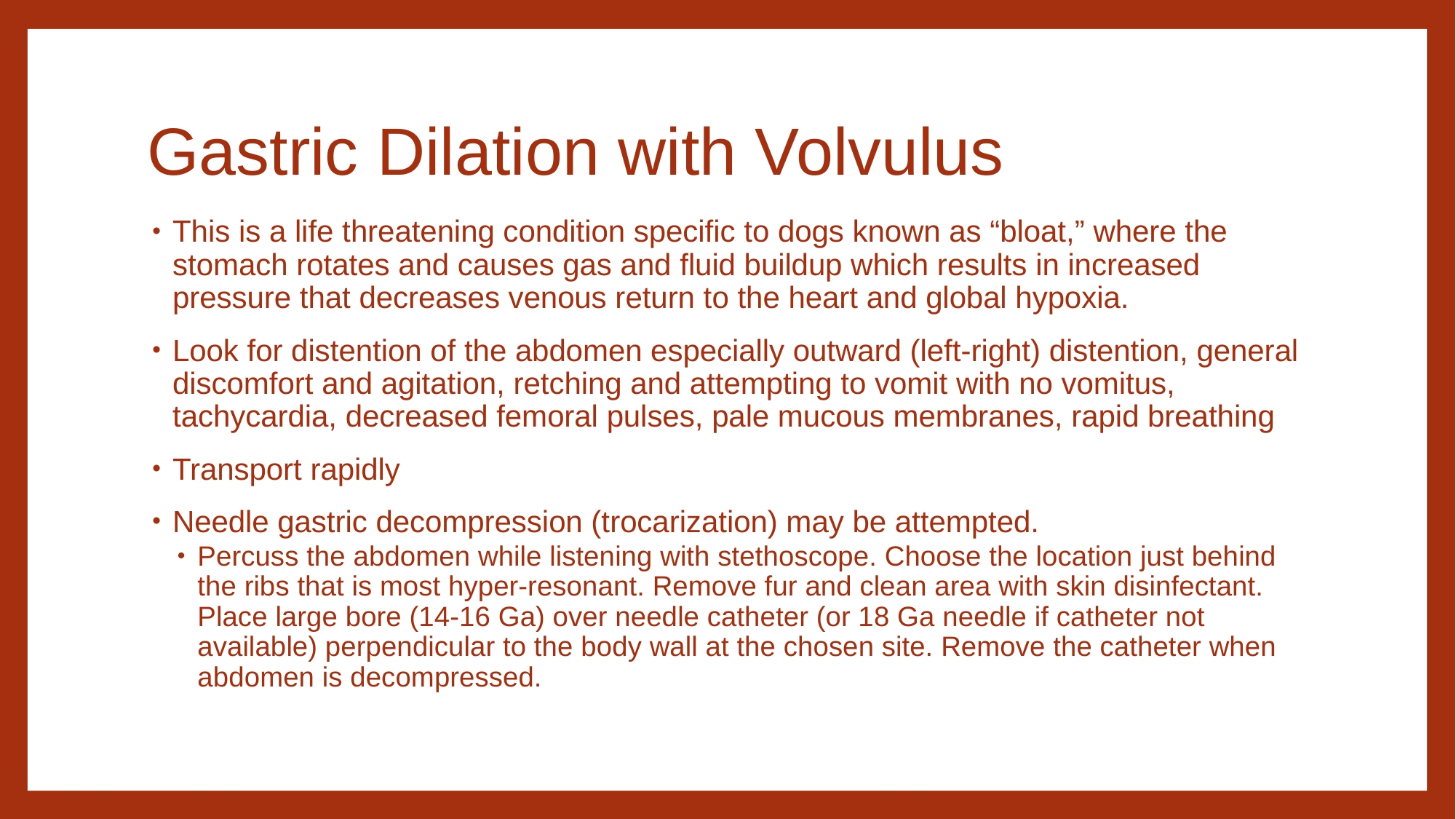

# Gastric Dilation with Volvulus
This is a life threatening condition specific to dogs known as “bloat,” where the stomach rotates and causes gas and fluid buildup which results in increased pressure that decreases venous return to the heart and global hypoxia.
Look for distention of the abdomen especially outward (left-right) distention, general discomfort and agitation, retching and attempting to vomit with no vomitus, tachycardia, decreased femoral pulses, pale mucous membranes, rapid breathing
Transport rapidly
Needle gastric decompression (trocarization) may be attempted.
Percuss the abdomen while listening with stethoscope. Choose the location just behind the ribs that is most hyper-resonant. Remove fur and clean area with skin disinfectant. Place large bore (14-16 Ga) over needle catheter (or 18 Ga needle if catheter not available) perpendicular to the body wall at the chosen site. Remove the catheter when abdomen is decompressed.